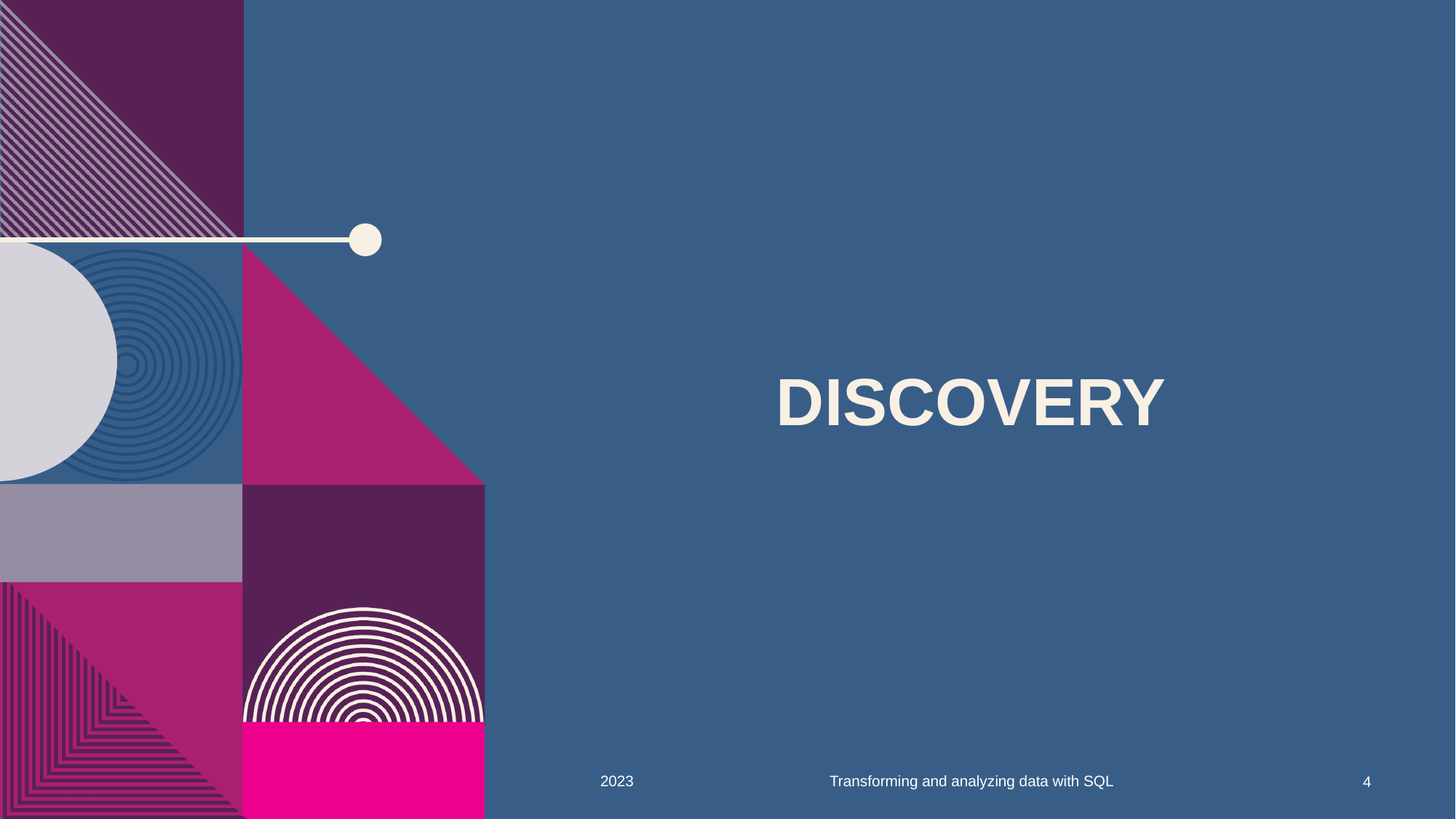

# DISCOVERY
Transforming and analyzing data with SQL
2023
4